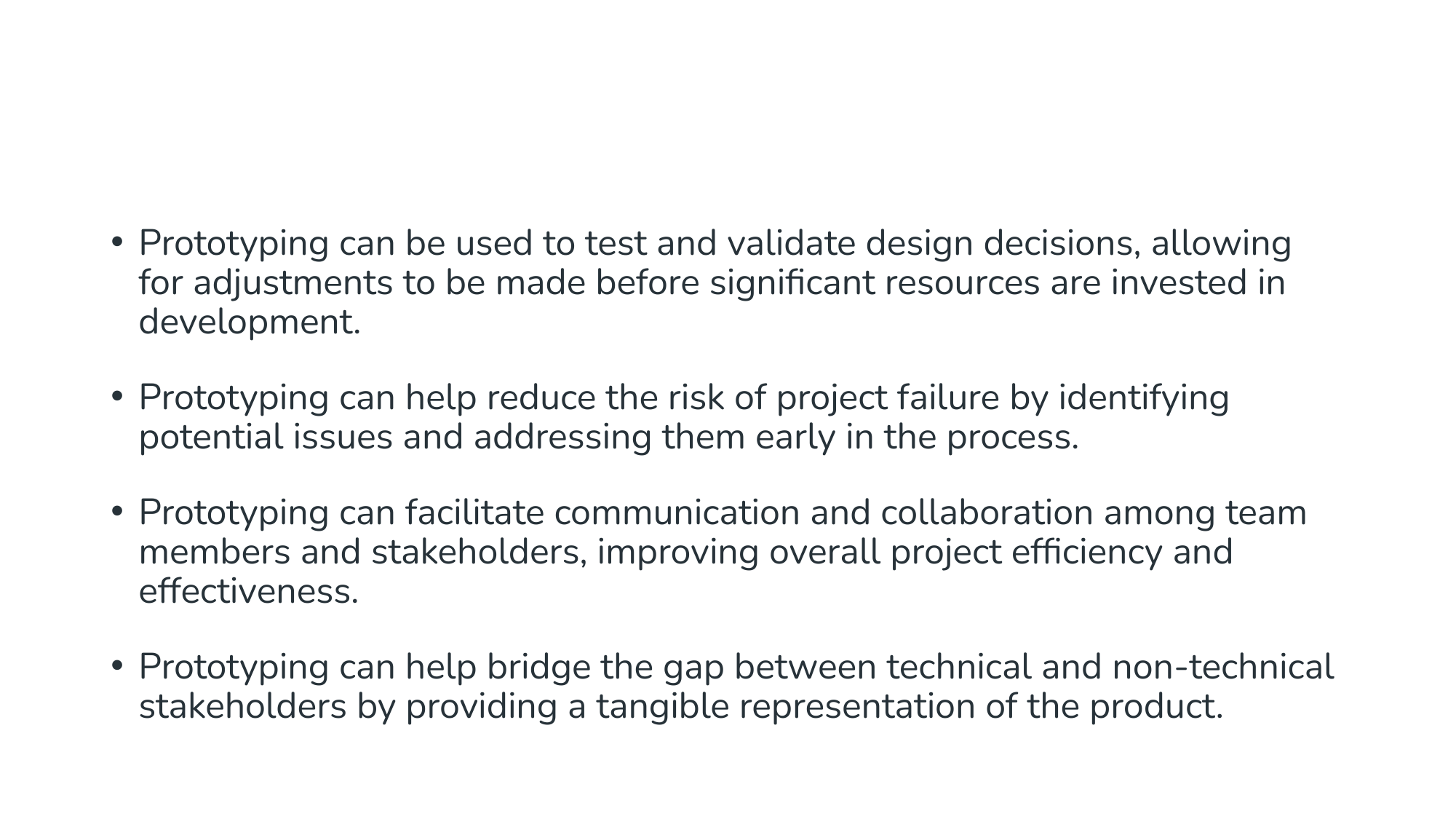

#
Prototyping can be used to test and validate design decisions, allowing for adjustments to be made before significant resources are invested in development.
Prototyping can help reduce the risk of project failure by identifying potential issues and addressing them early in the process.
Prototyping can facilitate communication and collaboration among team members and stakeholders, improving overall project efficiency and effectiveness.
Prototyping can help bridge the gap between technical and non-technical stakeholders by providing a tangible representation of the product.